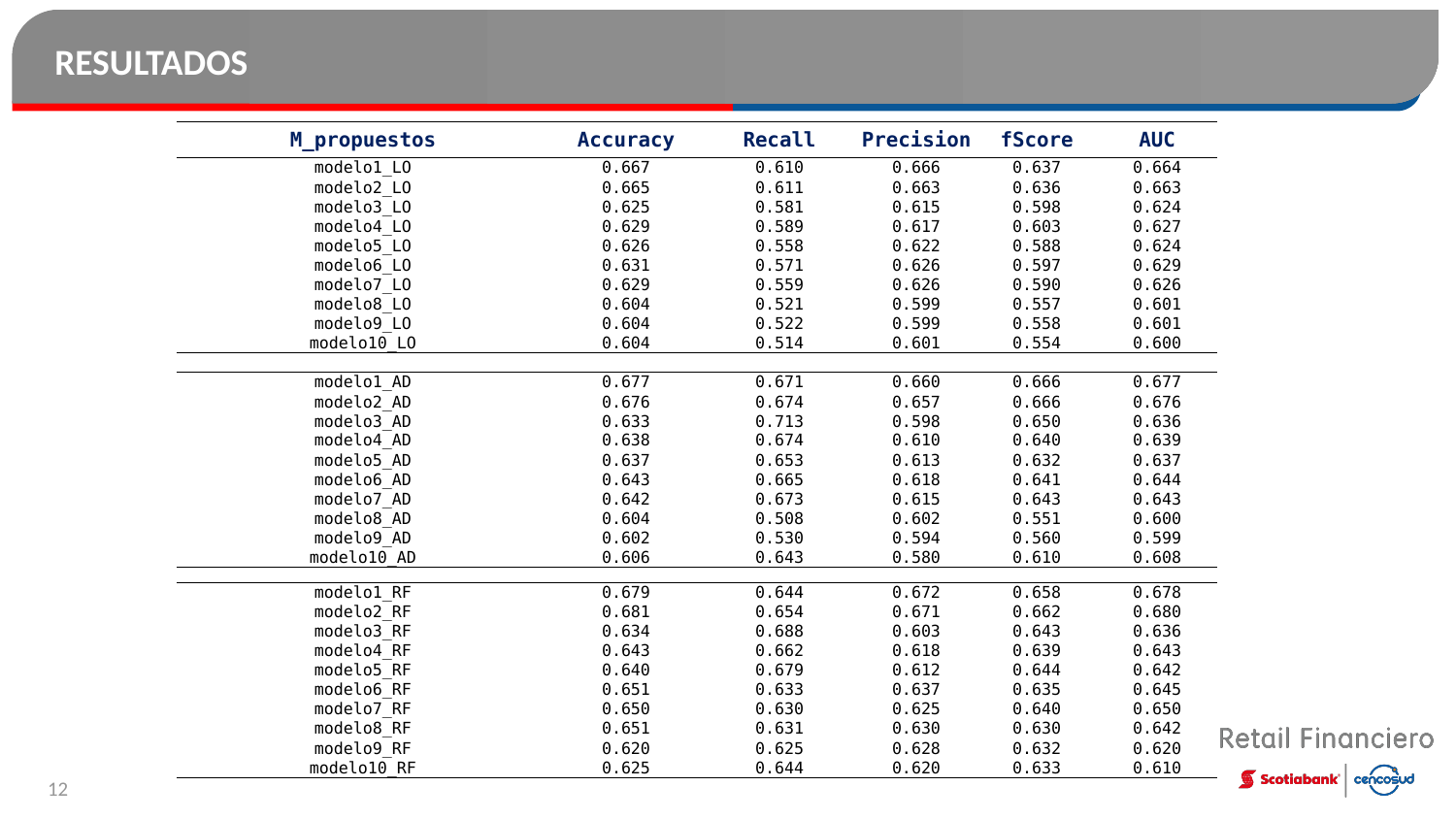

# RESULTADOS
| M\_propuestos | Accuracy | Recall | Precision | fScore | AUC |
| --- | --- | --- | --- | --- | --- |
| modelo1\_LO | 0.667 | 0.610 | 0.666 | 0.637 | 0.664 |
| modelo2\_LO | 0.665 | 0.611 | 0.663 | 0.636 | 0.663 |
| modelo3\_LO | 0.625 | 0.581 | 0.615 | 0.598 | 0.624 |
| modelo4\_LO | 0.629 | 0.589 | 0.617 | 0.603 | 0.627 |
| modelo5\_LO | 0.626 | 0.558 | 0.622 | 0.588 | 0.624 |
| modelo6\_LO | 0.631 | 0.571 | 0.626 | 0.597 | 0.629 |
| modelo7\_LO | 0.629 | 0.559 | 0.626 | 0.590 | 0.626 |
| modelo8\_LO | 0.604 | 0.521 | 0.599 | 0.557 | 0.601 |
| modelo9\_LO | 0.604 | 0.522 | 0.599 | 0.558 | 0.601 |
| modelo10\_LO | 0.604 | 0.514 | 0.601 | 0.554 | 0.600 |
|  |  |  |  |  |  |
| modelo1\_AD | 0.677 | 0.671 | 0.660 | 0.666 | 0.677 |
| modelo2\_AD | 0.676 | 0.674 | 0.657 | 0.666 | 0.676 |
| modelo3\_AD | 0.633 | 0.713 | 0.598 | 0.650 | 0.636 |
| modelo4\_AD | 0.638 | 0.674 | 0.610 | 0.640 | 0.639 |
| modelo5\_AD | 0.637 | 0.653 | 0.613 | 0.632 | 0.637 |
| modelo6\_AD | 0.643 | 0.665 | 0.618 | 0.641 | 0.644 |
| modelo7\_AD | 0.642 | 0.673 | 0.615 | 0.643 | 0.643 |
| modelo8\_AD | 0.604 | 0.508 | 0.602 | 0.551 | 0.600 |
| modelo9\_AD | 0.602 | 0.530 | 0.594 | 0.560 | 0.599 |
| modelo10\_AD | 0.606 | 0.643 | 0.580 | 0.610 | 0.608 |
|  |  |  |  |  |  |
| modelo1\_RF | 0.679 | 0.644 | 0.672 | 0.658 | 0.678 |
| modelo2\_RF | 0.681 | 0.654 | 0.671 | 0.662 | 0.680 |
| modelo3\_RF | 0.634 | 0.688 | 0.603 | 0.643 | 0.636 |
| modelo4\_RF | 0.643 | 0.662 | 0.618 | 0.639 | 0.643 |
| modelo5\_RF | 0.640 | 0.679 | 0.612 | 0.644 | 0.642 |
| modelo6\_RF | 0.651 | 0.633 | 0.637 | 0.635 | 0.645 |
| modelo7\_RF | 0.650 | 0.630 | 0.625 | 0.640 | 0.650 |
| modelo8\_RF | 0.651 | 0.631 | 0.630 | 0.630 | 0.642 |
| modelo9\_RF | 0.620 | 0.625 | 0.628 | 0.632 | 0.620 |
| modelo10\_RF | 0.625 | 0.644 | 0.620 | 0.633 | 0.610 |